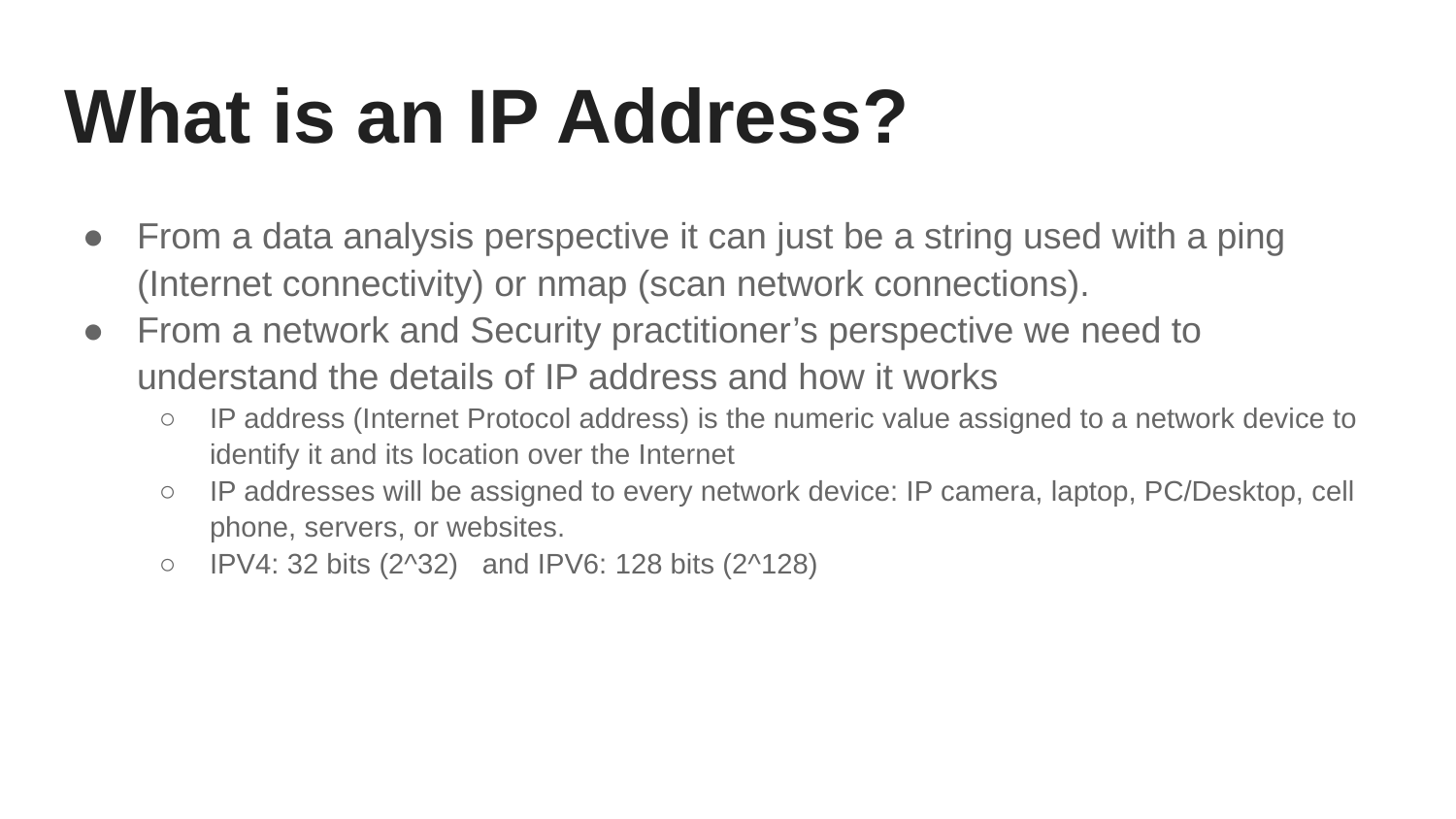

# What is an IP Address?
From a data analysis perspective it can just be a string used with a ping (Internet connectivity) or nmap (scan network connections).
From a network and Security practitioner’s perspective we need to understand the details of IP address and how it works
IP address (Internet Protocol address) is the numeric value assigned to a network device to identify it and its location over the Internet
IP addresses will be assigned to every network device: IP camera, laptop, PC/Desktop, cell phone, servers, or websites.
IPV4: 32 bits (2^32)   and IPV6: 128 bits (2^128)